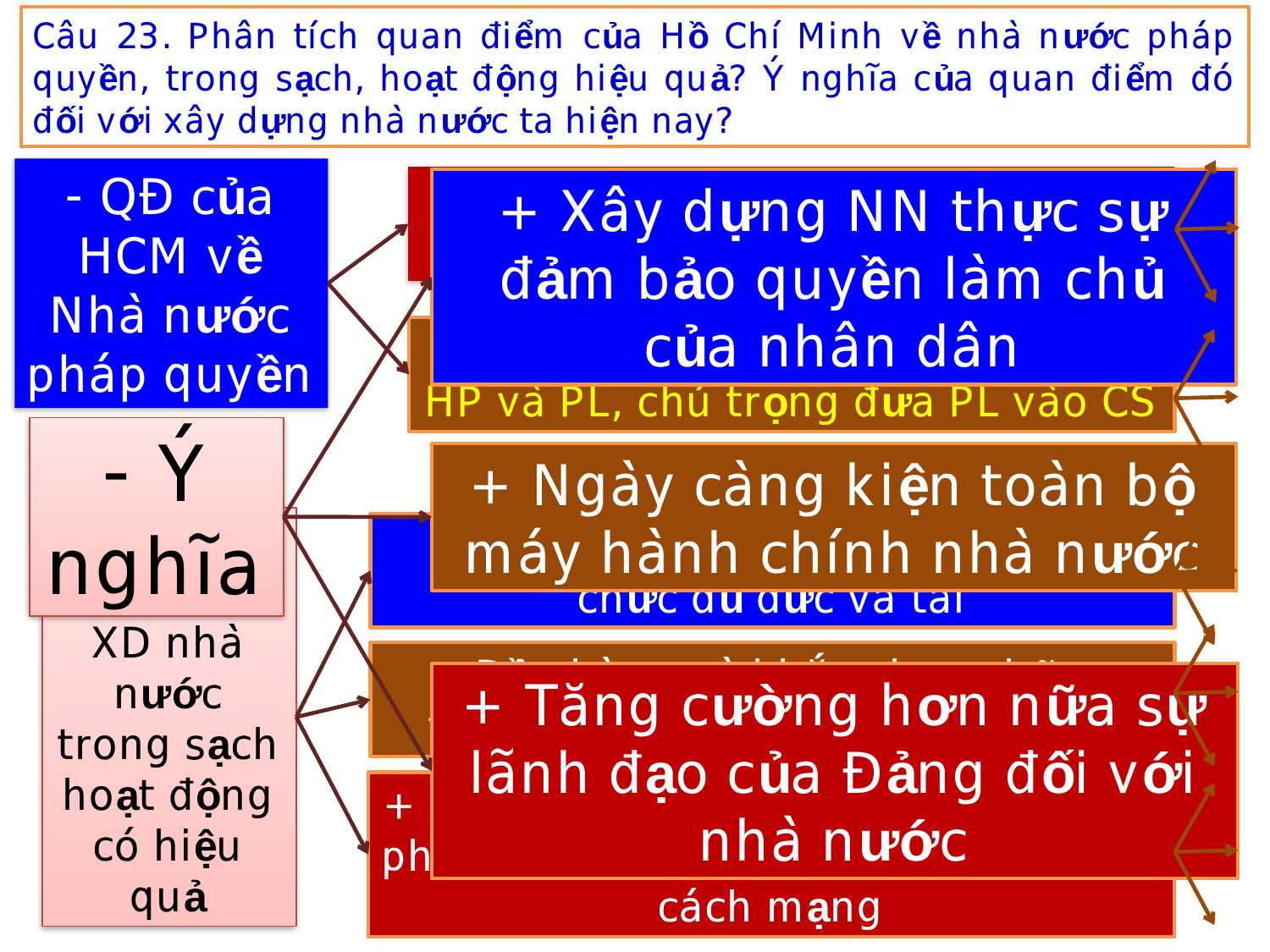

Câu 23. Phân tích quan điểm của Hồ Chí Minh về nhà nước pháp quyền, trong sạch, hoạt động hiệu quả? Ý nghĩa của quan điểm đó đối với xây dựng nhà nước ta hiện nay?
- QĐ của HCM về Nhà nước pháp quyền
+ Xây dựng nhà nước hợp pháp, hợp hiến
+ Xây dựng NN thực sự đảm bảo quyền làm chủ của nhân dân
+ Hoạt động quản lý của NN bằng HP và PL, chú trọng đưa PL vào CS
- Ý nghĩa
+ Ngày càng kiện toàn bộ máy hành chính nhà nước
- QĐ của HCM về XD nhà nước trong sạch hoạt động có hiệu quả
+ Xây dựng đội ngũ cán bộ công chức đủ đức và tài
+ Đề phòng và khắc phục những tiêu cực trong hoạt động của NN
+ Tăng cường hơn nữa sự lãnh đạo của Đảng đối với nhà nước
+ Tăng cường tính nghiêm minh của pháp luật đi đối với giáo dục đạo đức cách mạng